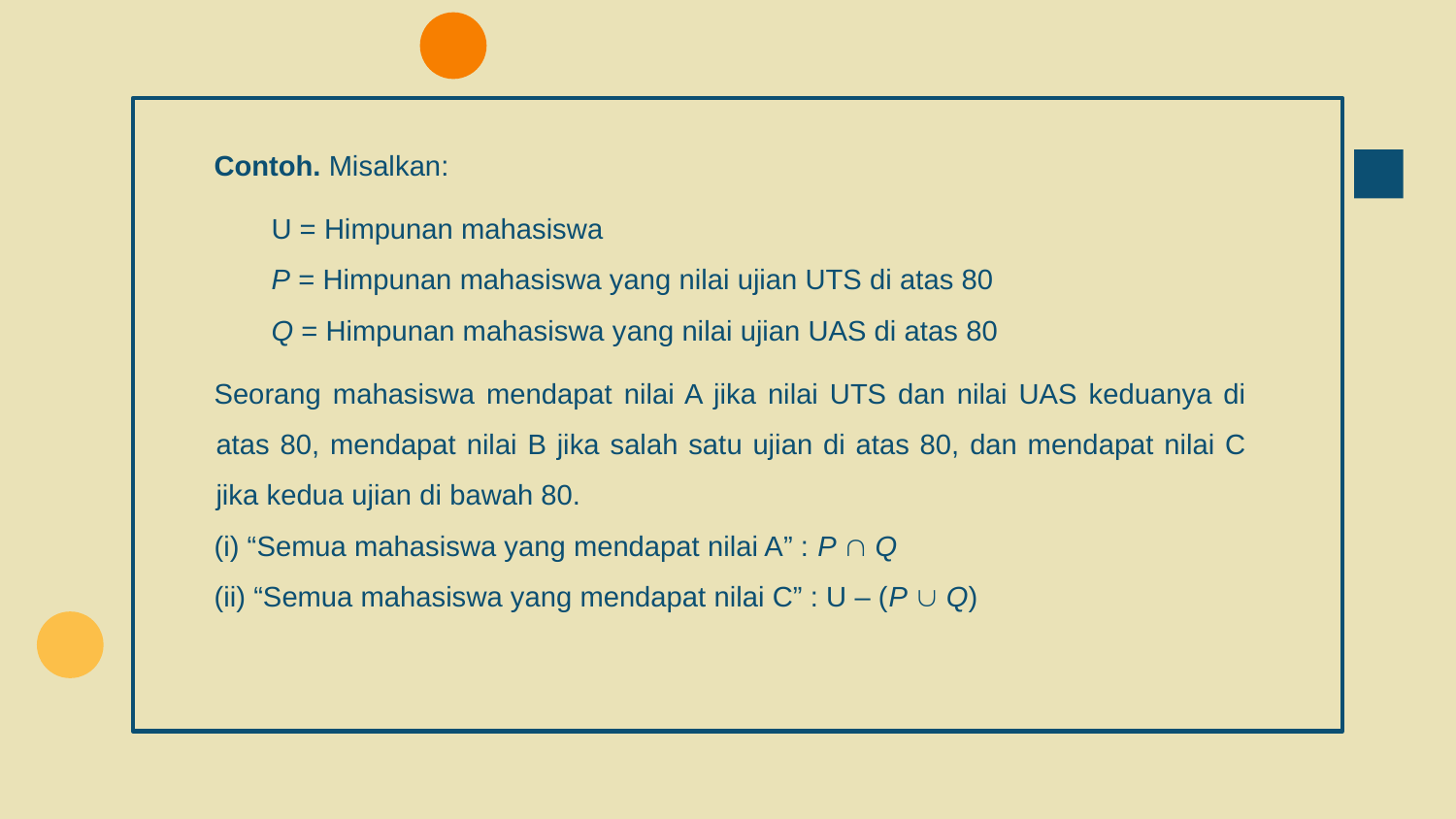

Contoh. Misalkan:
U = Himpunan mahasiswa
P = Himpunan mahasiswa yang nilai ujian UTS di atas 80
Q = Himpunan mahasiswa yang nilai ujian UAS di atas 80
Seorang mahasiswa mendapat nilai A jika nilai UTS dan nilai UAS keduanya di atas 80, mendapat nilai B jika salah satu ujian di atas 80, dan mendapat nilai C jika kedua ujian di bawah 80.
(i) “Semua mahasiswa yang mendapat nilai A” : P ∩ Q
(ii) “Semua mahasiswa yang mendapat nilai C” : U – (P ∪ Q)